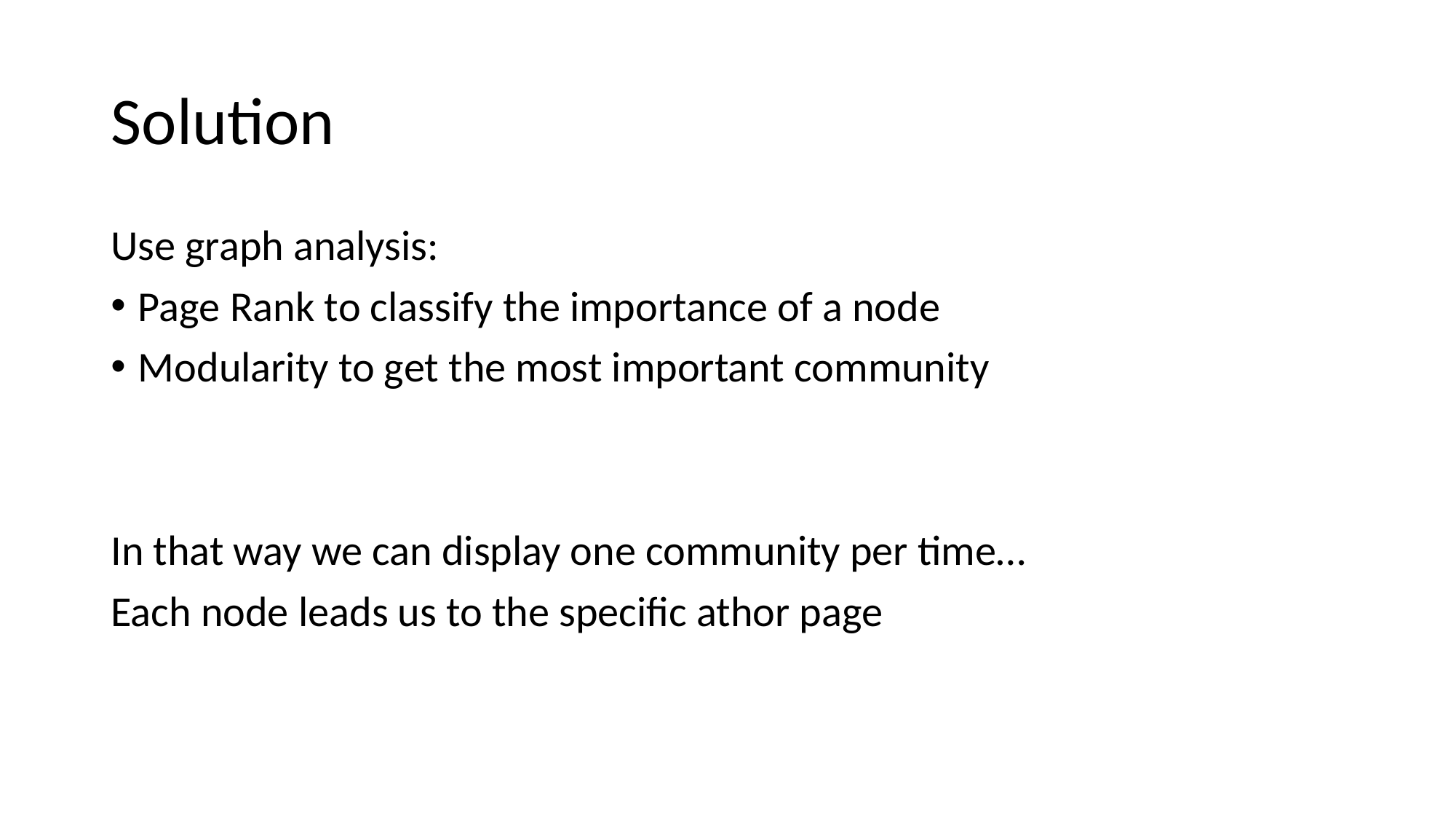

# Solution
Use graph analysis:
Page Rank to classify the importance of a node
Modularity to get the most important community

In that way we can display one community per time…
Each node leads us to the specific athor page